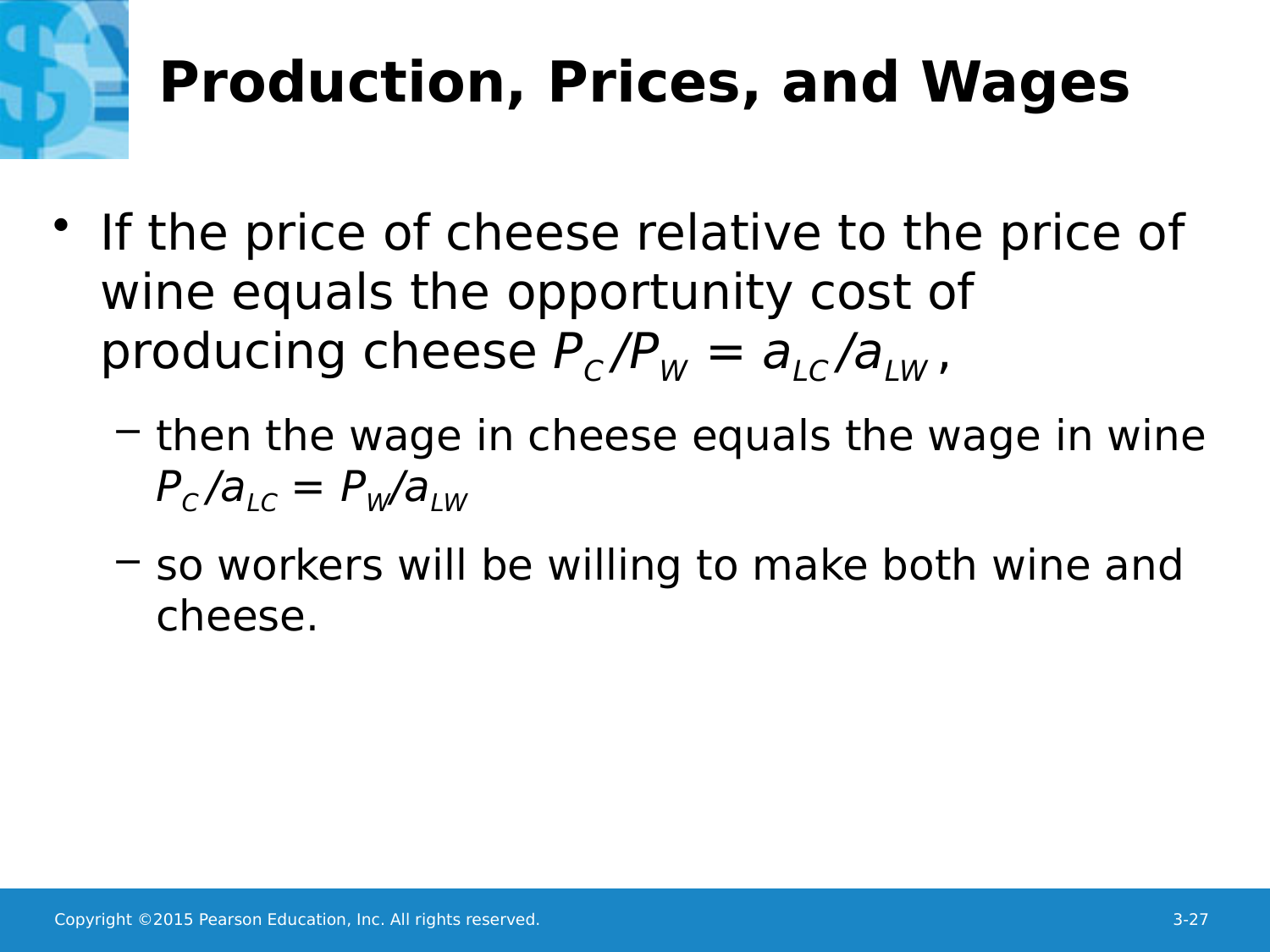

# Production, Prices, and Wages
If the price of cheese relative to the price of wine equals the opportunity cost of producing cheese PC /PW  = aLC /aLW ,
then the wage in cheese equals the wage in wine PC /aLC = PW/aLW
so workers will be willing to make both wine and cheese.